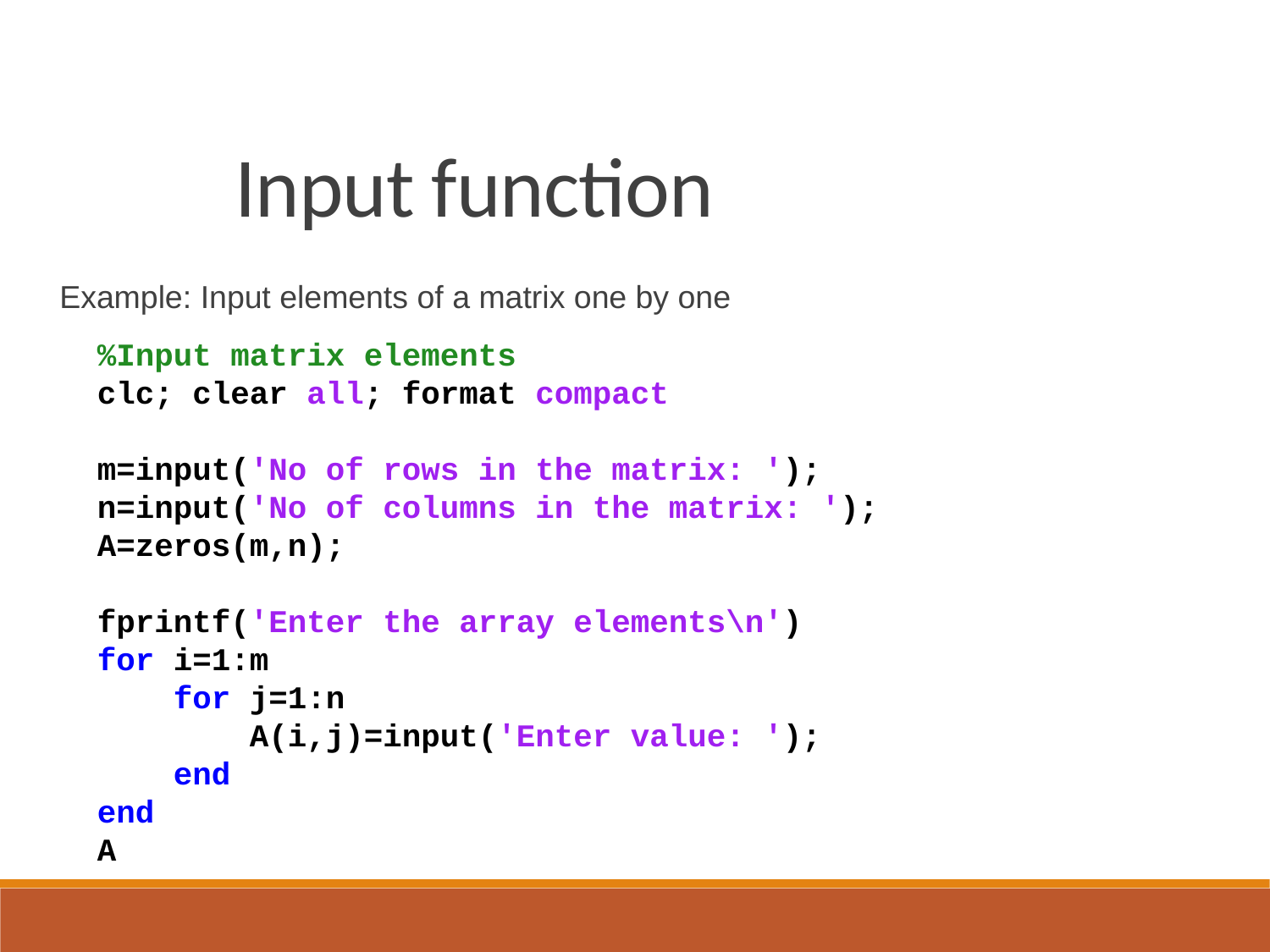

Input function
Example: Input elements of a matrix one by one
%Input matrix elements
clc; clear all; format compact

m=input('No of rows in the matrix: ');
n=input('No of columns in the matrix: ');
A=zeros(m,n);

fprintf('Enter the array elements\n')
for i=1:m
    for j=1:n
        A(i,j)=input('Enter value: ');
    end
end
A